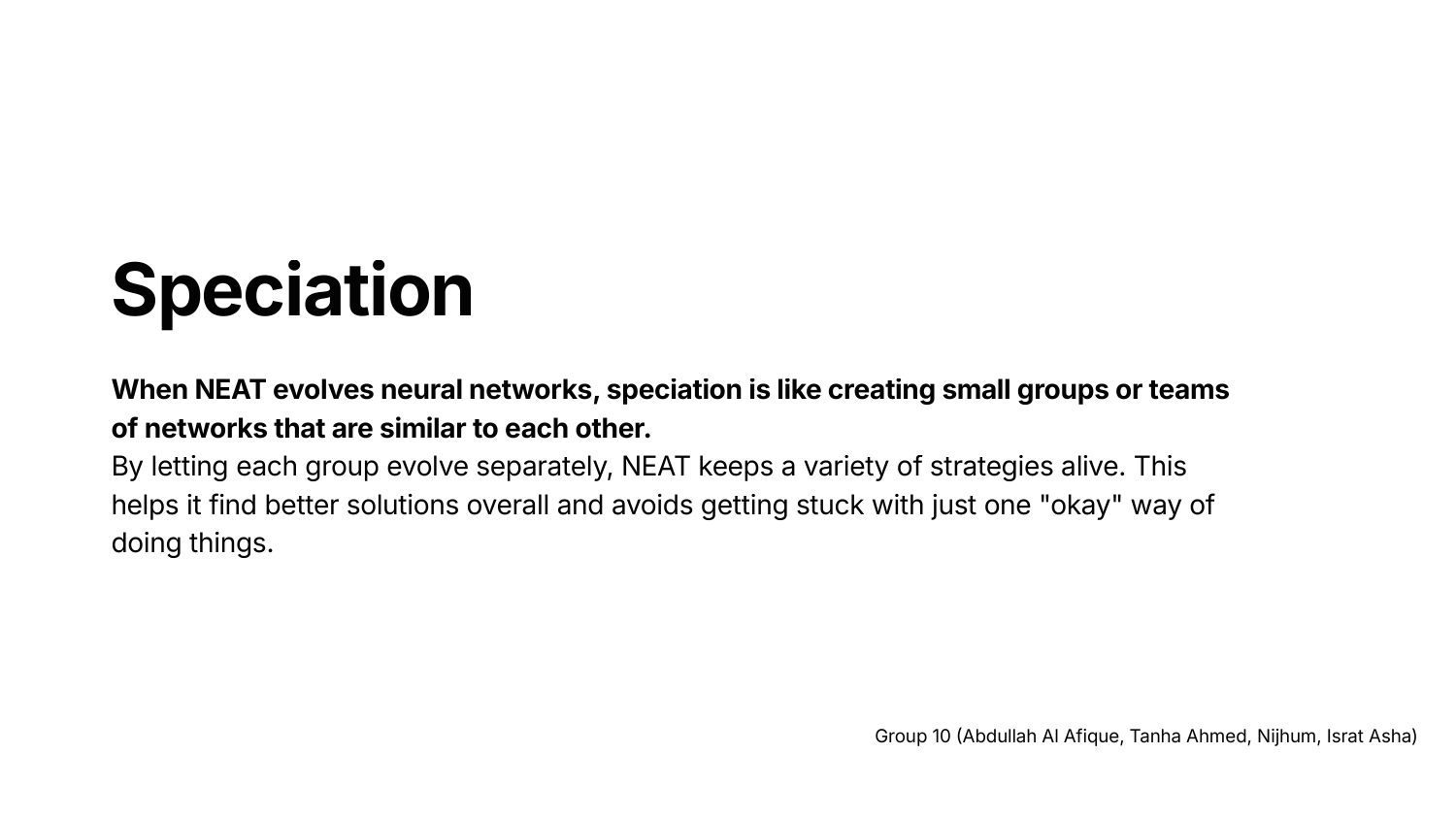

Speciation
When NEAT evolves neural networks, speciation is like creating small groups or teams of networks that are similar to each other.
By letting each group evolve separately, NEAT keeps a variety of strategies alive. This helps it find better solutions overall and avoids getting stuck with just one "okay" way of doing things.
Group 10 (Abdullah Al Afique, Tanha Ahmed, Nijhum, Israt Asha)